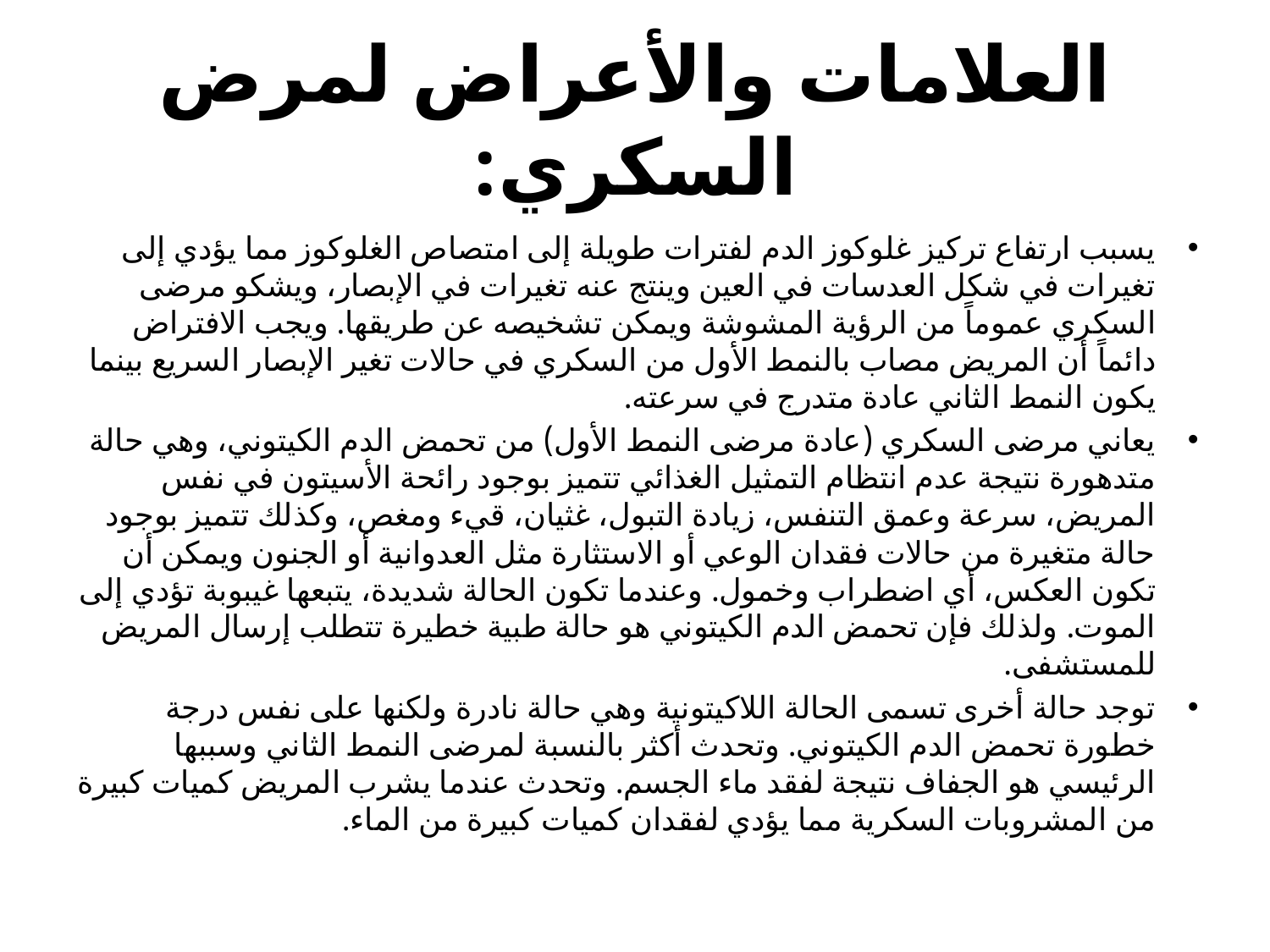

# العلامات والأعراض لمرض السكري:
يسبب ارتفاع تركيز غلوكوز الدم لفترات طويلة إلى امتصاص الغلوكوز مما يؤدي إلى تغيرات في شكل العدسات في العين وينتج عنه تغيرات في الإبصار، ويشكو مرضى السكري عموماً من الرؤية المشوشة ويمكن تشخيصه عن طريقها. ويجب الافتراض دائماً أن المريض مصاب بالنمط الأول من السكري في حالات تغير الإبصار السريع بينما يكون النمط الثاني عادة متدرج في سرعته.
يعاني مرضى السكري (عادة مرضى النمط الأول) من تحمض الدم الكيتوني، وهي حالة متدهورة نتيجة عدم انتظام التمثيل الغذائي تتميز بوجود رائحة الأسيتون في نفس المريض، سرعة وعمق التنفس، زيادة التبول، غثيان، قيء ومغص، وكذلك تتميز بوجود حالة متغيرة من حالات فقدان الوعي أو الاستثارة مثل العدوانية أو الجنون ويمكن أن تكون العكس، أي اضطراب وخمول. وعندما تكون الحالة شديدة، يتبعها غيبوبة تؤدي إلى الموت. ولذلك فإن تحمض الدم الكيتوني هو حالة طبية خطيرة تتطلب إرسال المريض للمستشفى.
توجد حالة أخرى تسمى الحالة اللاكيتونية وهي حالة نادرة ولكنها على نفس درجة خطورة تحمض الدم الكيتوني. وتحدث أكثر بالنسبة لمرضى النمط الثاني وسببها الرئيسي هو الجفاف نتيجة لفقد ماء الجسم. وتحدث عندما يشرب المريض كميات كبيرة من المشروبات السكرية مما يؤدي لفقدان كميات كبيرة من الماء.